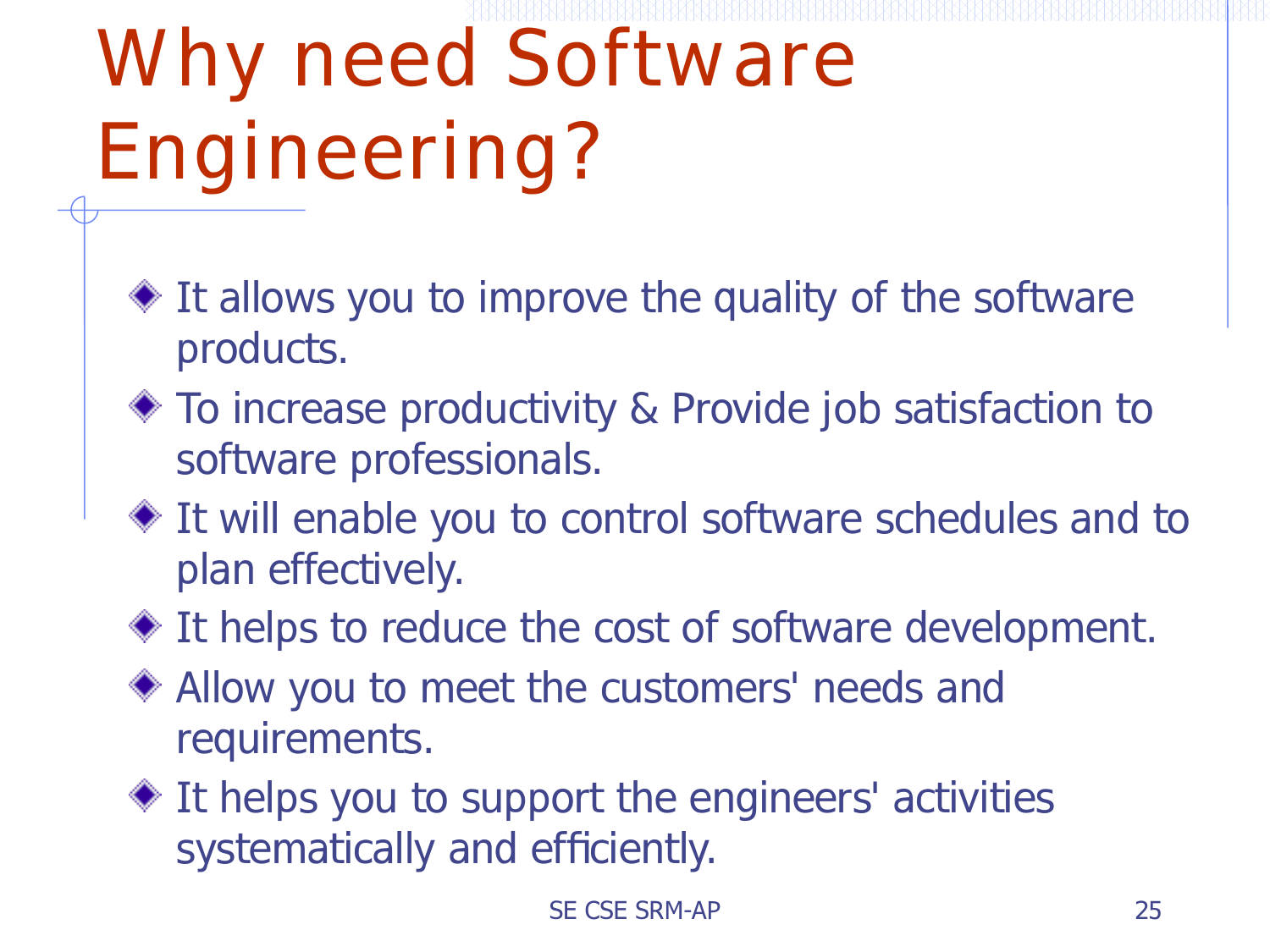

# Why need Software Engineering?
It allows you to improve the quality of the software products.
To increase productivity & Provide job satisfaction to software professionals.
It will enable you to control software schedules and to plan effectively.
It helps to reduce the cost of software development.
Allow you to meet the customers' needs and requirements.
It helps you to support the engineers' activities systematically and efficiently.

SE CSE SRM-AP
25